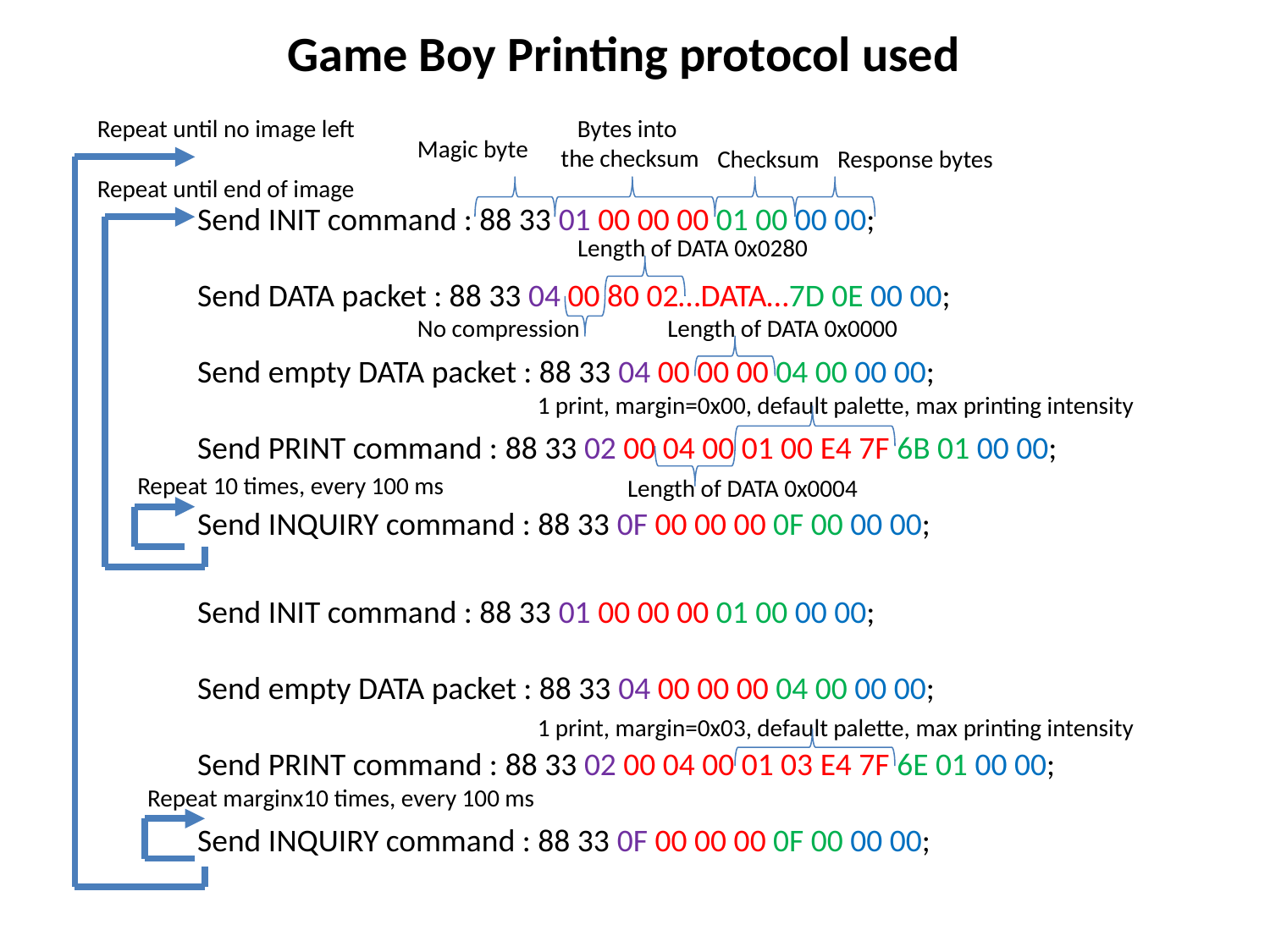

Game Boy Printing protocol used
Repeat until no image left
Bytes into
the checksum

Magic byte
Checksum
Response bytes

Repeat until end of image
Send INIT command : 88 33 01 00 00 00 01 00 00 00;

Send DATA packet : 88 33 04 00 80 02…DATA…7D 0E 00 00;

Send empty DATA packet : 88 33 04 00 00 00 04 00 00 00;

Send PRINT command : 88 33 02 00 04 00 01 00 E4 7F 6B 01 00 00;

Send INQUIRY command : 88 33 0F 00 00 00 0F 00 00 00;

Length of DATA 0x0280

No compression
Length of DATA 0x0000

1 print, margin=0x00, default palette, max printing intensity

Repeat 10 times, every 100 ms
Length of DATA 0x0004
Send INIT command : 88 33 01 00 00 00 01 00 00 00;

Send empty DATA packet : 88 33 04 00 00 00 04 00 00 00;

Send PRINT command : 88 33 02 00 04 00 01 03 E4 7F 6E 01 00 00;

Send INQUIRY command : 88 33 0F 00 00 00 0F 00 00 00;

1 print, margin=0x03, default palette, max printing intensity
Repeat marginx10 times, every 100 ms